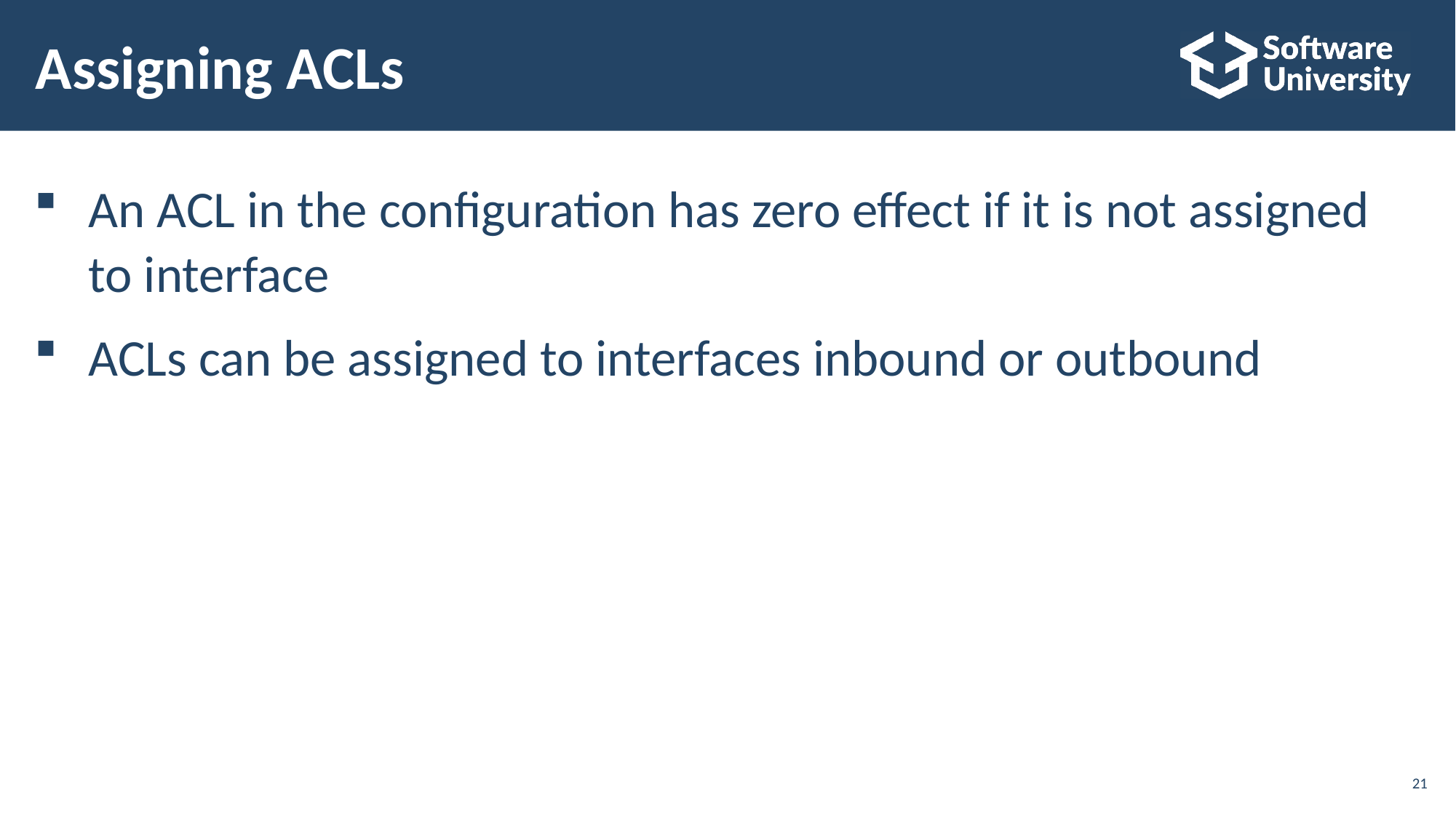

# Assigning ACLs
An ACL in the configuration has zero effect if it is not assigned
to interface
ACLs can be assigned to interfaces inbound or outbound
21